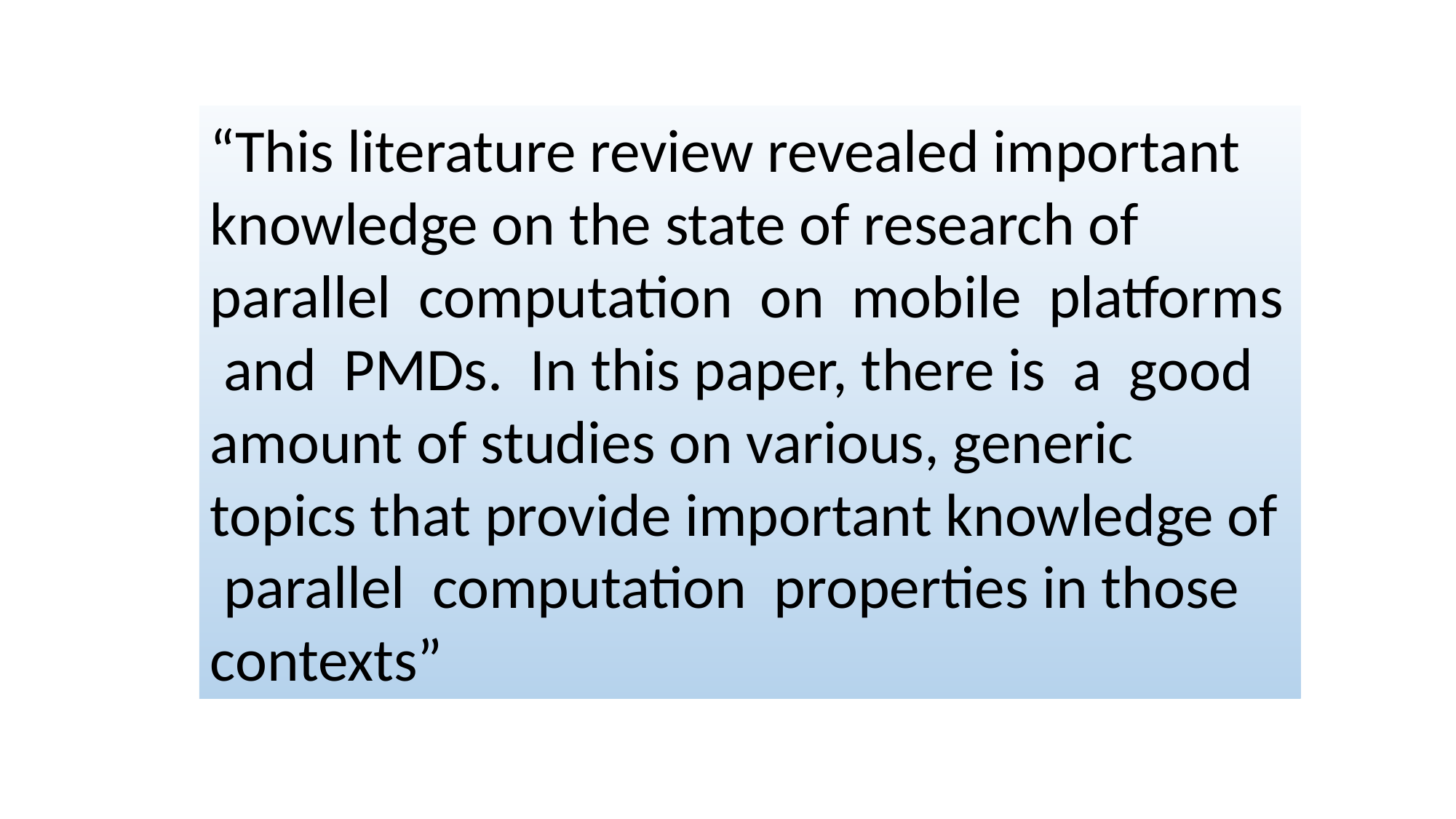

“This literature review revealed important knowledge on the state of research of  parallel  computation  on  mobile  platforms  and  PMDs.  In this paper, there is  a  good amount of studies on various, generic topics that provide important knowledge of  parallel  computation  properties in those contexts”